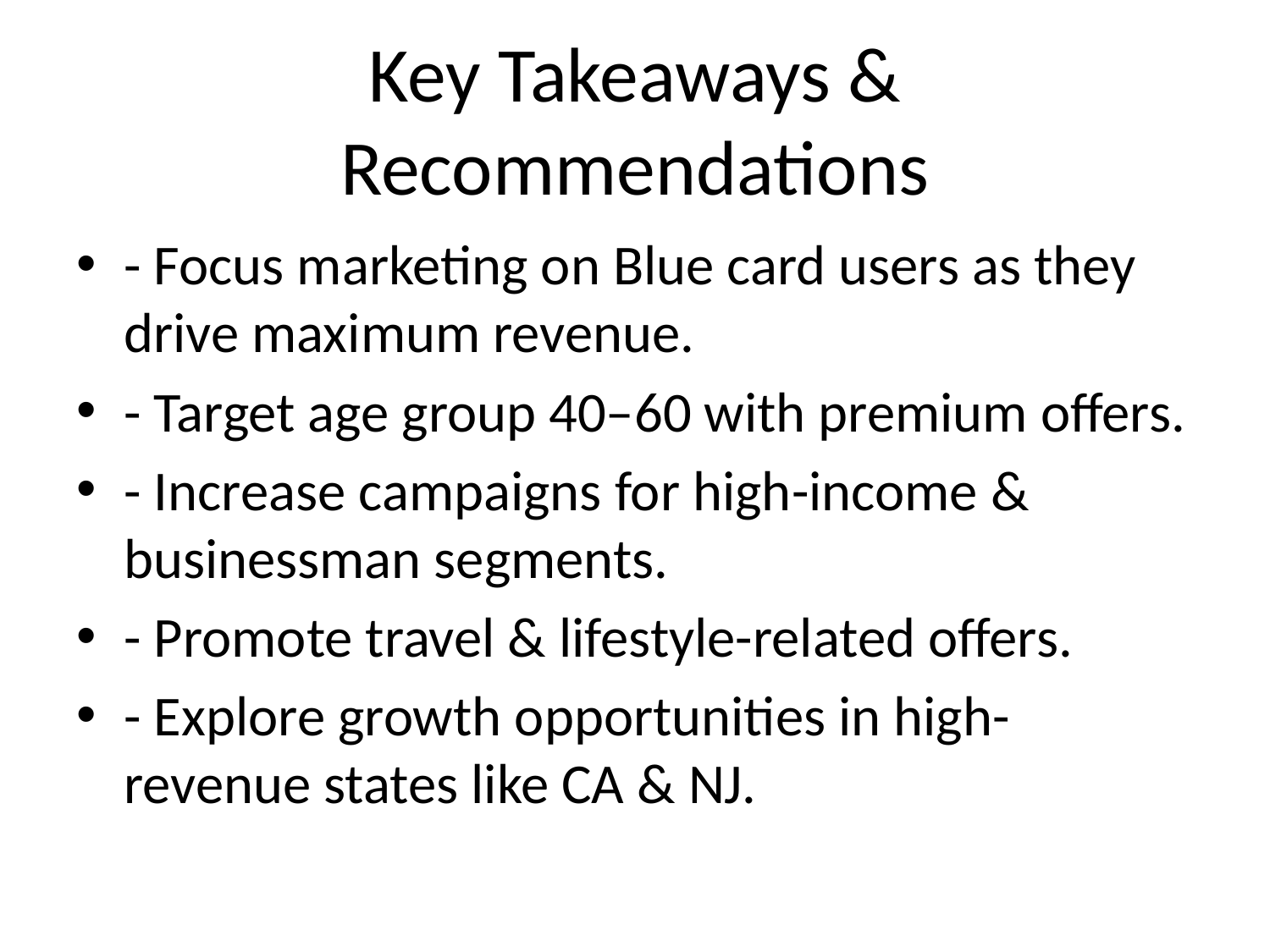

# Key Takeaways & Recommendations
- Focus marketing on Blue card users as they drive maximum revenue.
- Target age group 40–60 with premium offers.
- Increase campaigns for high-income & businessman segments.
- Promote travel & lifestyle-related offers.
- Explore growth opportunities in high-revenue states like CA & NJ.